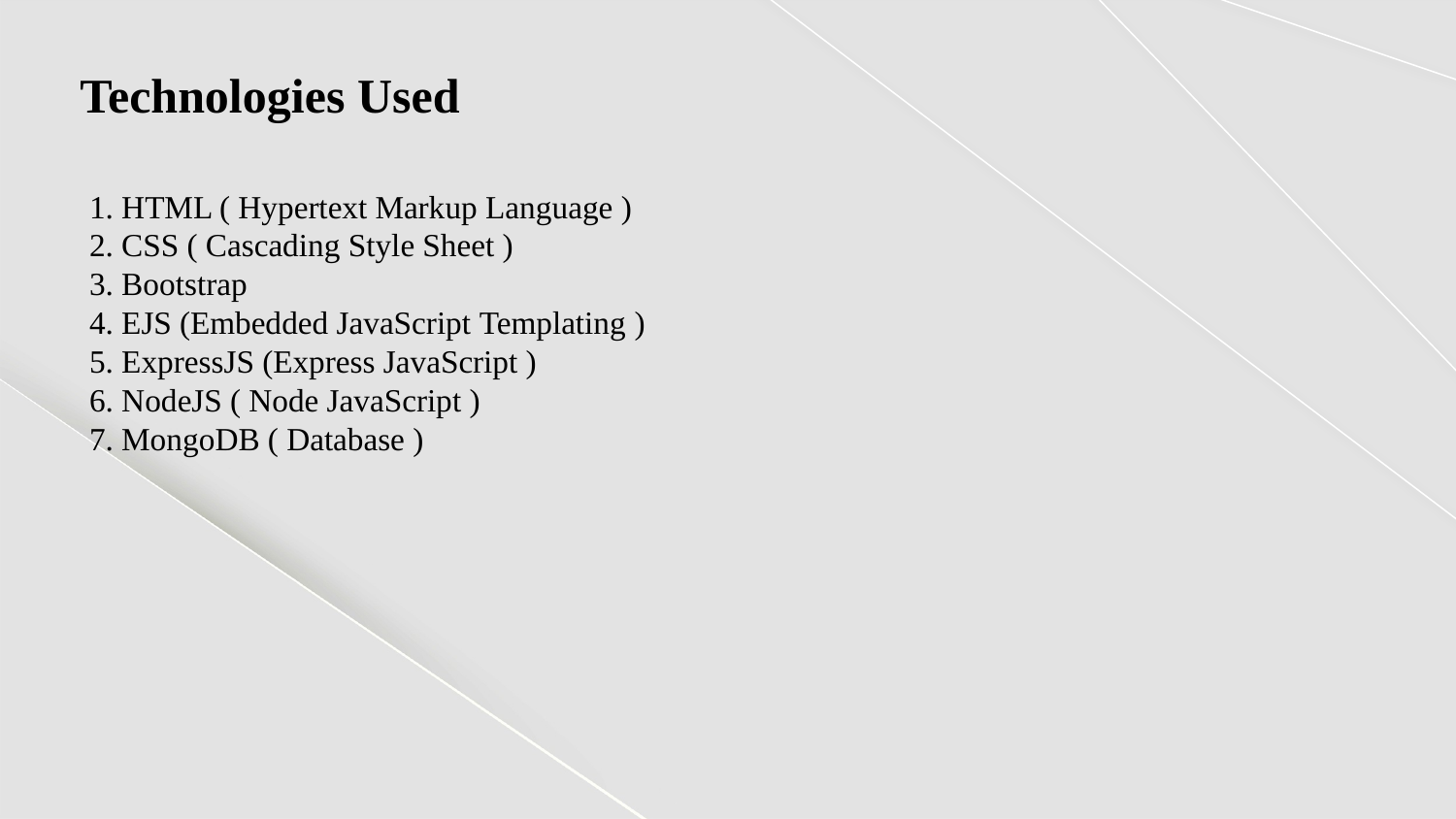

# Technologies Used
1. HTML ( Hypertext Markup Language )
2. CSS ( Cascading Style Sheet )
3. Bootstrap
4. EJS (Embedded JavaScript Templating )
5. ExpressJS (Express JavaScript )
6. NodeJS ( Node JavaScript )
7. MongoDB ( Database )